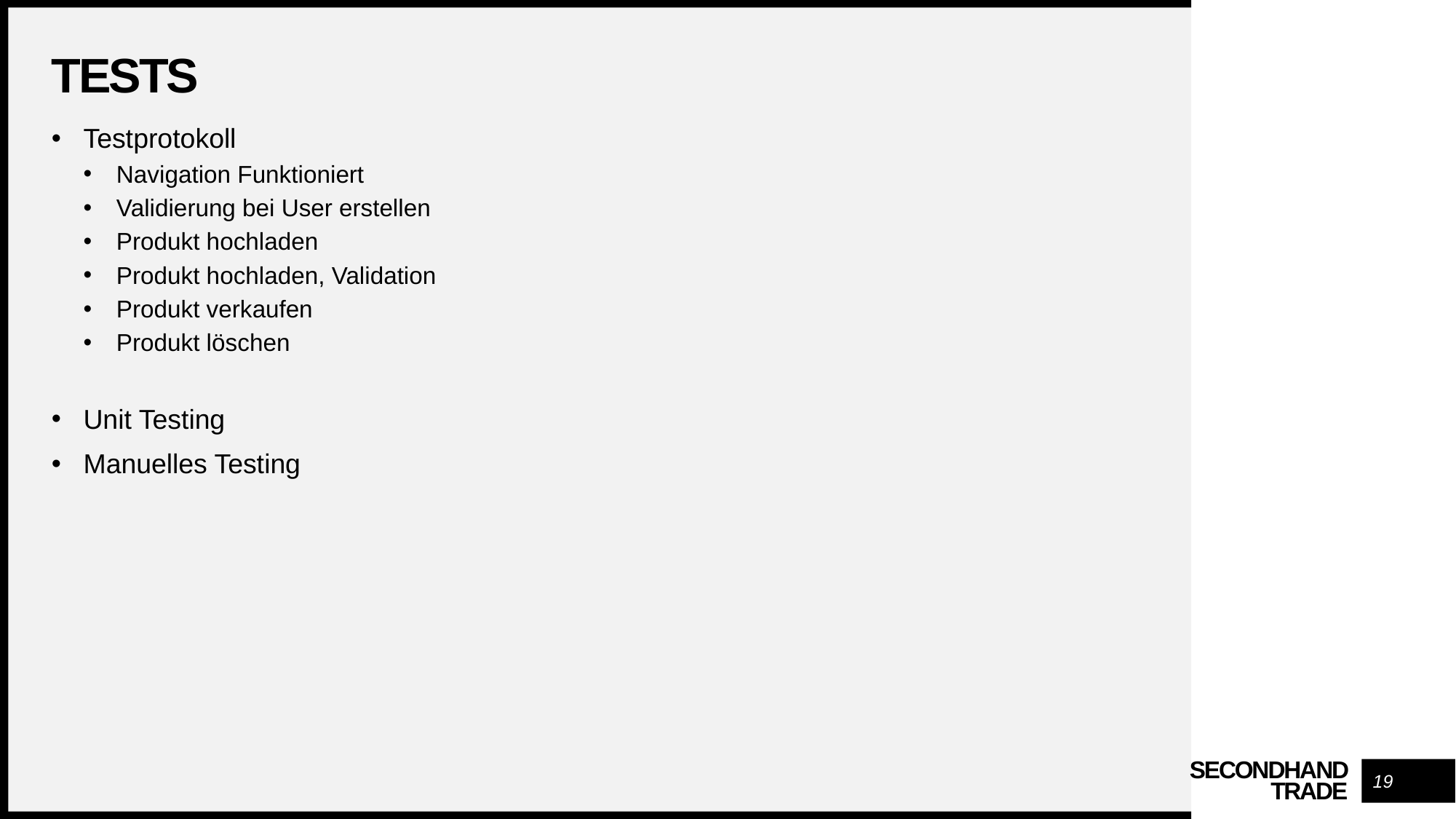

# Tests
Testprotokoll
Navigation Funktioniert
Validierung bei User erstellen
Produkt hochladen
Produkt hochladen, Validation
Produkt verkaufen
Produkt löschen

Unit Testing
Manuelles Testing

19